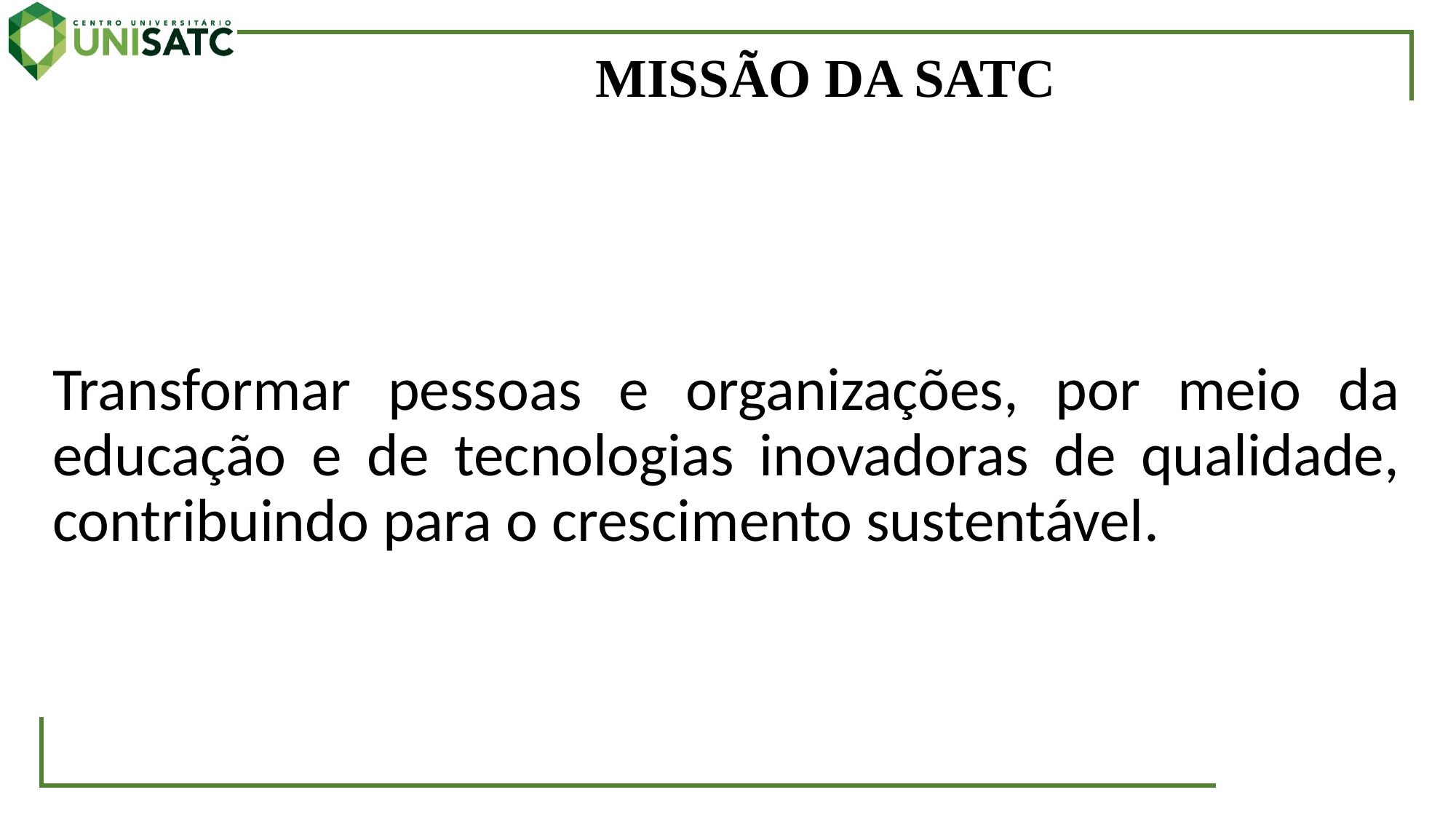

# MISSÃO DA SATC
Transformar pessoas e organizações, por meio da educação e de tecnologias inovadoras de qualidade, contribuindo para o crescimento sustentável.